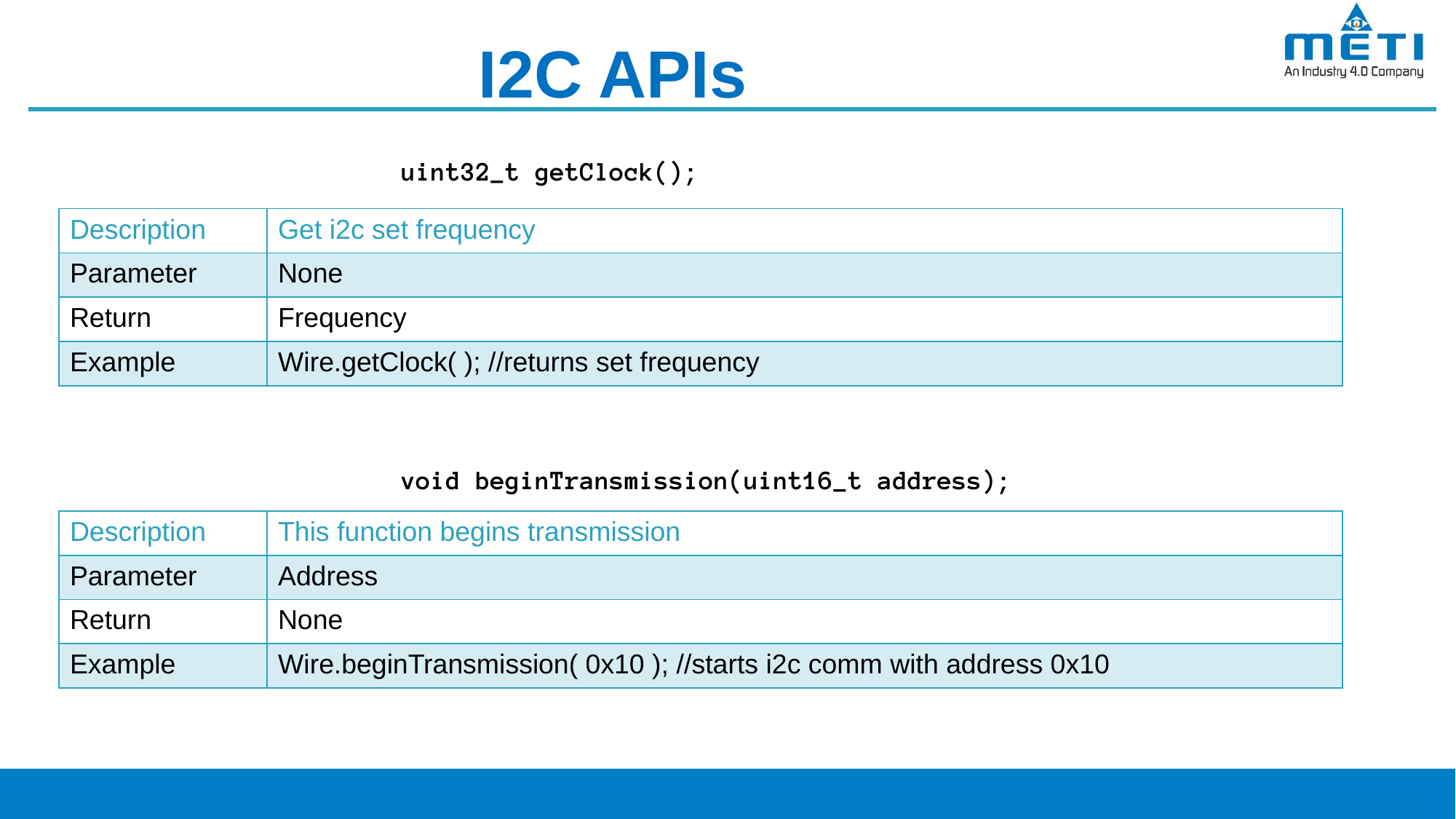

I2C APIs
uint32_t getClock();
| Description | Get i2c set frequency |
| --- | --- |
| Parameter | None |
| Return | Frequency |
| Example | Wire.getClock( ); //returns set frequency |
void beginTransmission(uint16_t address);
| Description | This function begins transmission |
| --- | --- |
| Parameter | Address |
| Return | None |
| Example | Wire.beginTransmission( 0x10 ); //starts i2c comm with address 0x10 |